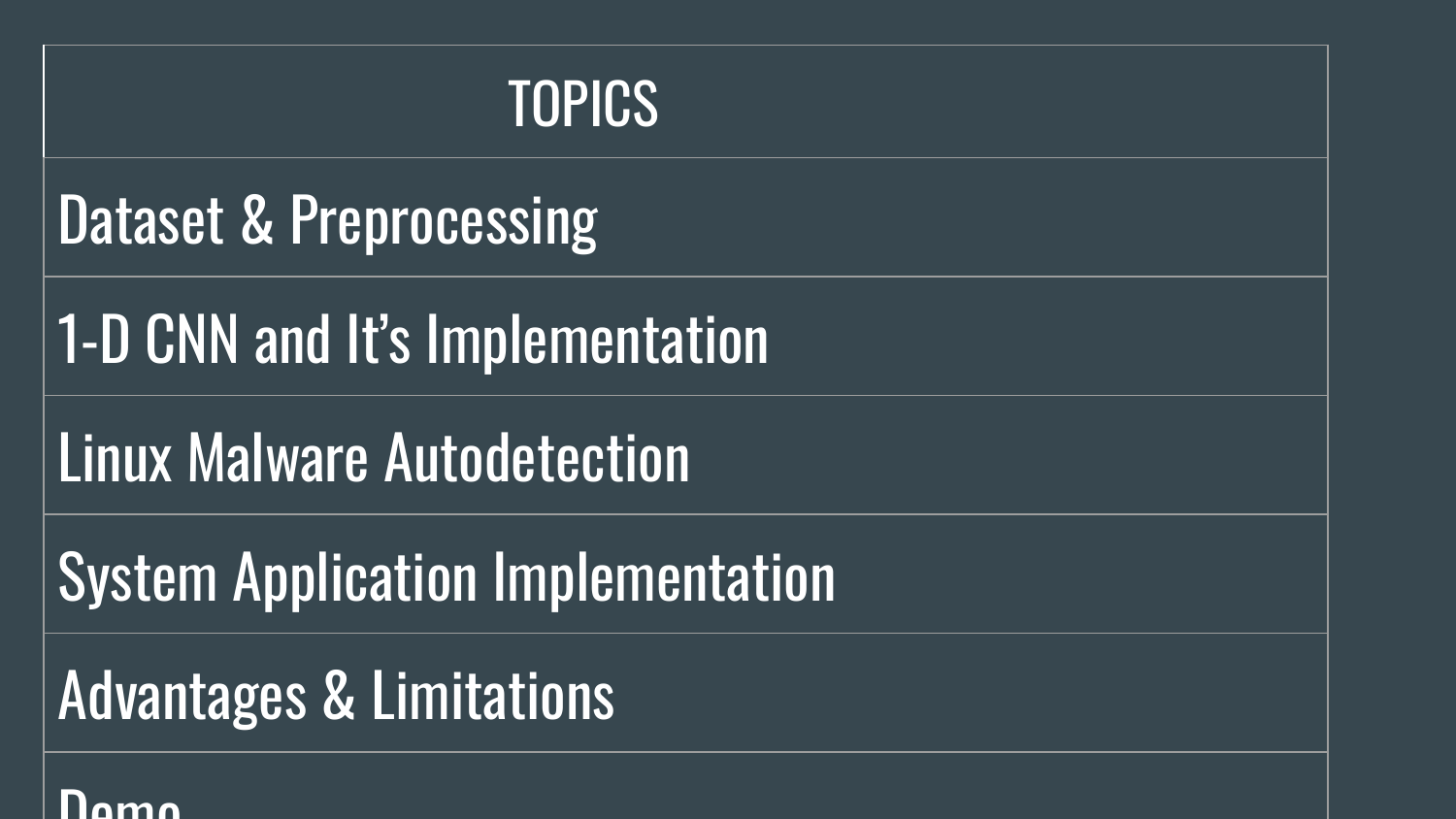

| TOPICS |
| --- |
| Dataset & Preprocessing |
| 1-D CNN and It’s Implementation |
| Linux Malware Autodetection |
| System Application Implementation |
| Advantages & Limitations |
| Demo |